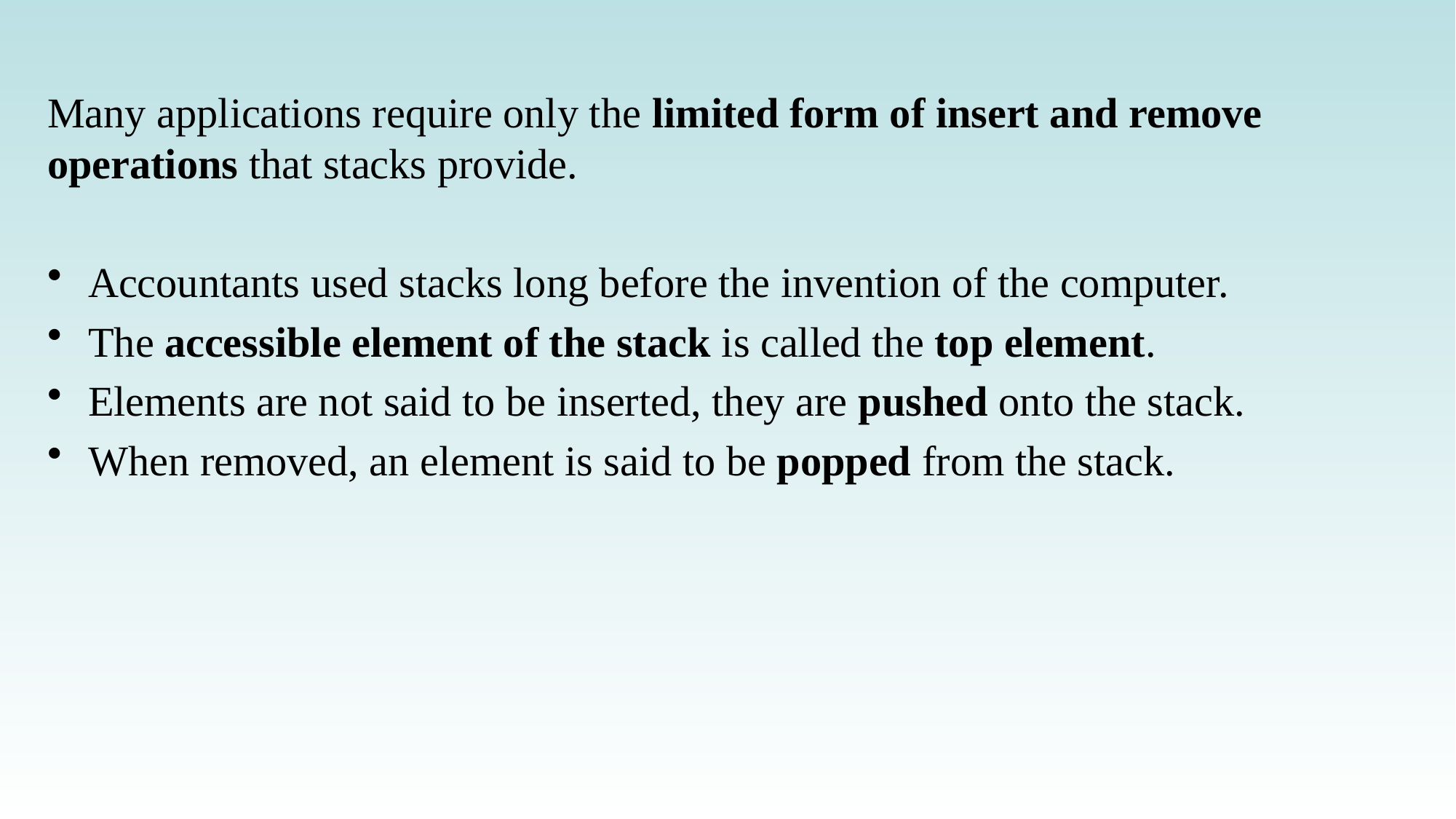

Many applications require only the limited form of insert and remove operations that stacks provide.

Accountants used stacks long before the invention of the computer.
The accessible element of the stack is called the top element.
Elements are not said to be inserted, they are pushed onto the stack.
When removed, an element is said to be popped from the stack.